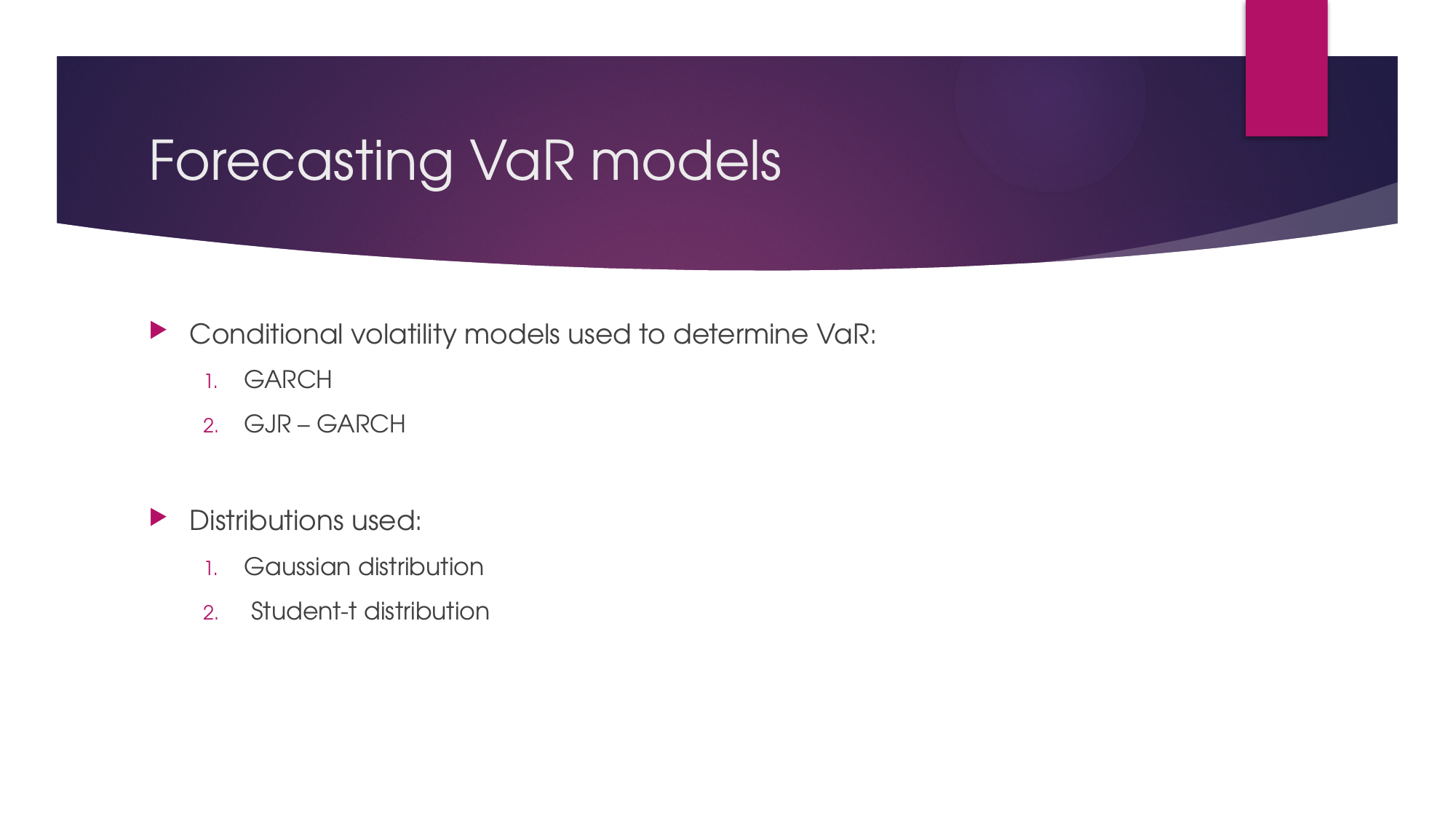

# Forecasting VaR models
Conditional volatility models used to determine VaR:
GARCH
GJR – GARCH

Distributions used:
Gaussian distribution
 Student-t distribution